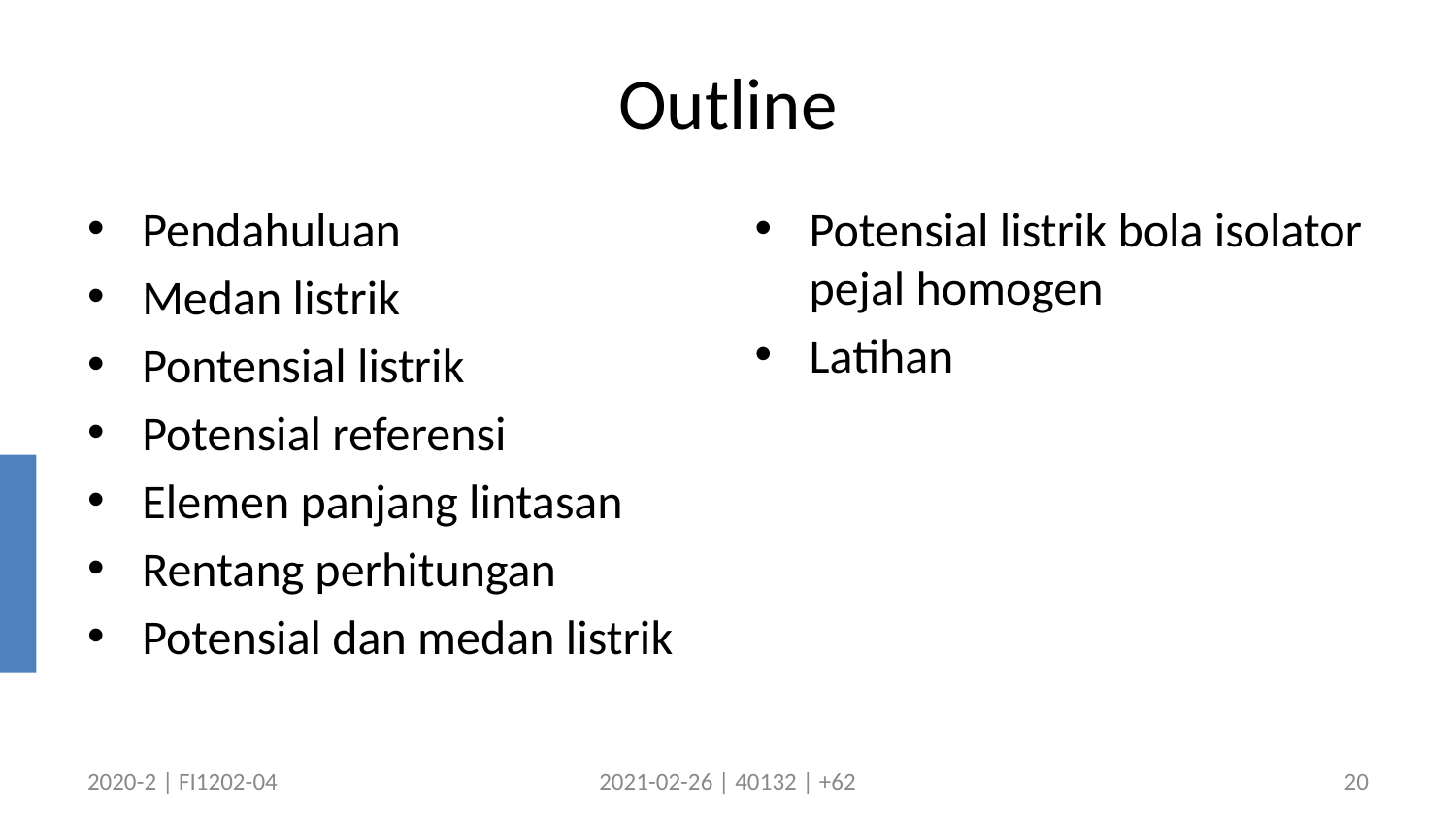

# Outline
Pendahuluan
Medan listrik
Pontensial listrik
Potensial referensi
Elemen panjang lintasan
Rentang perhitungan
Potensial dan medan listrik
Potensial listrik bola isolator pejal homogen
Latihan

2020-2 | FI1202-04
2021-02-26 | 40132 | +62
20